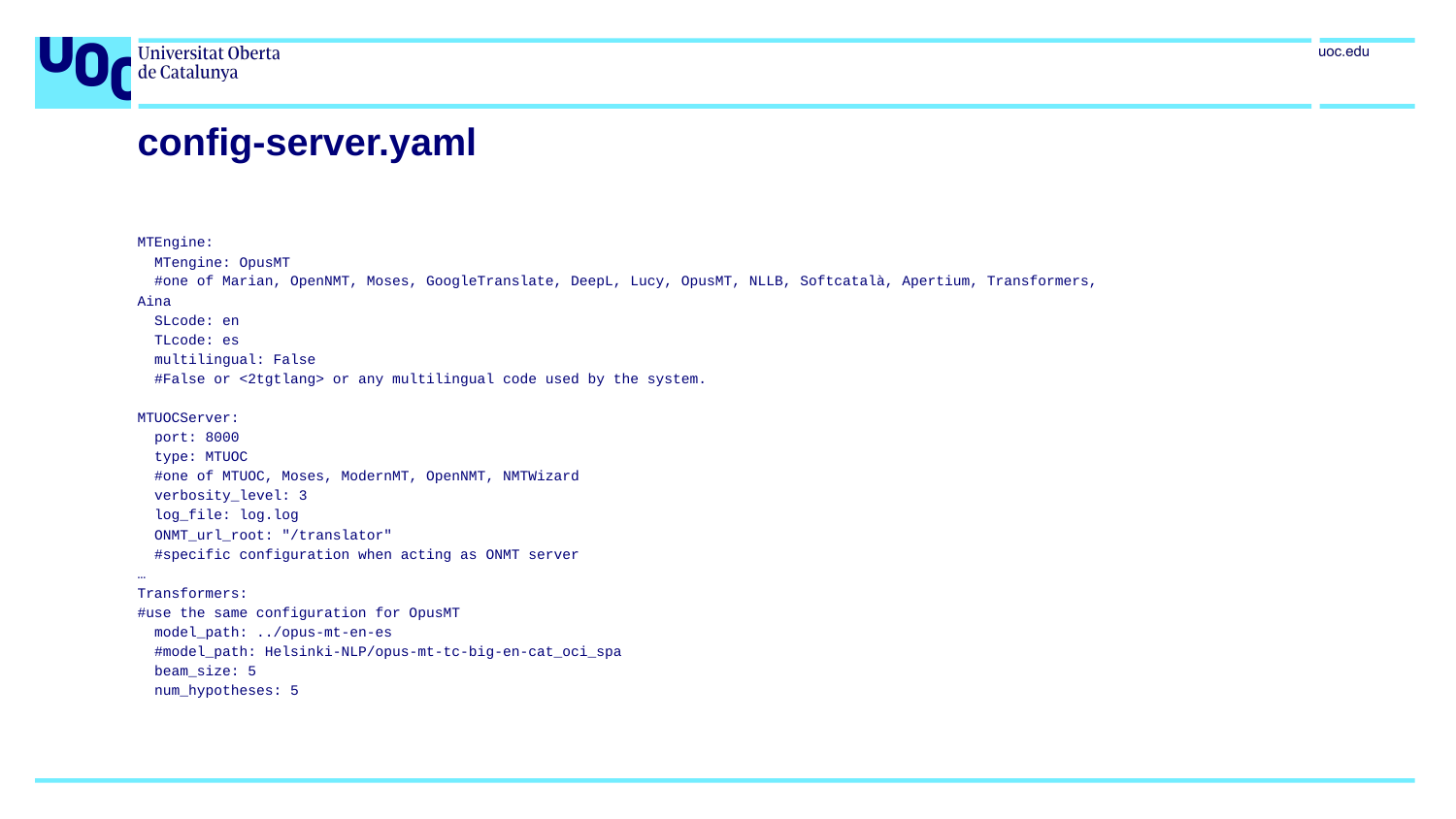

# config-server.yaml
MTEngine:
  MTengine: OpusMT
  #one of Marian, OpenNMT, Moses, GoogleTranslate, DeepL, Lucy, OpusMT, NLLB, Softcatalà, Apertium, Transformers, Aina
  SLcode: en
  TLcode: es
  multilingual: False
  #False or <2tgtlang> or any multilingual code used by the system.

MTUOCServer:
  port: 8000
  type: MTUOC
  #one of MTUOC, Moses, ModernMT, OpenNMT, NMTWizard
  verbosity_level: 3
  log_file: log.log
  ONMT_url_root: "/translator"
  #specific configuration when acting as ONMT server
…
Transformers:
#use the same configuration for OpusMT
  model_path: ../opus-mt-en-es
  #model_path: Helsinki-NLP/opus-mt-tc-big-en-cat_oci_spa
  beam_size: 5
  num_hypotheses: 5